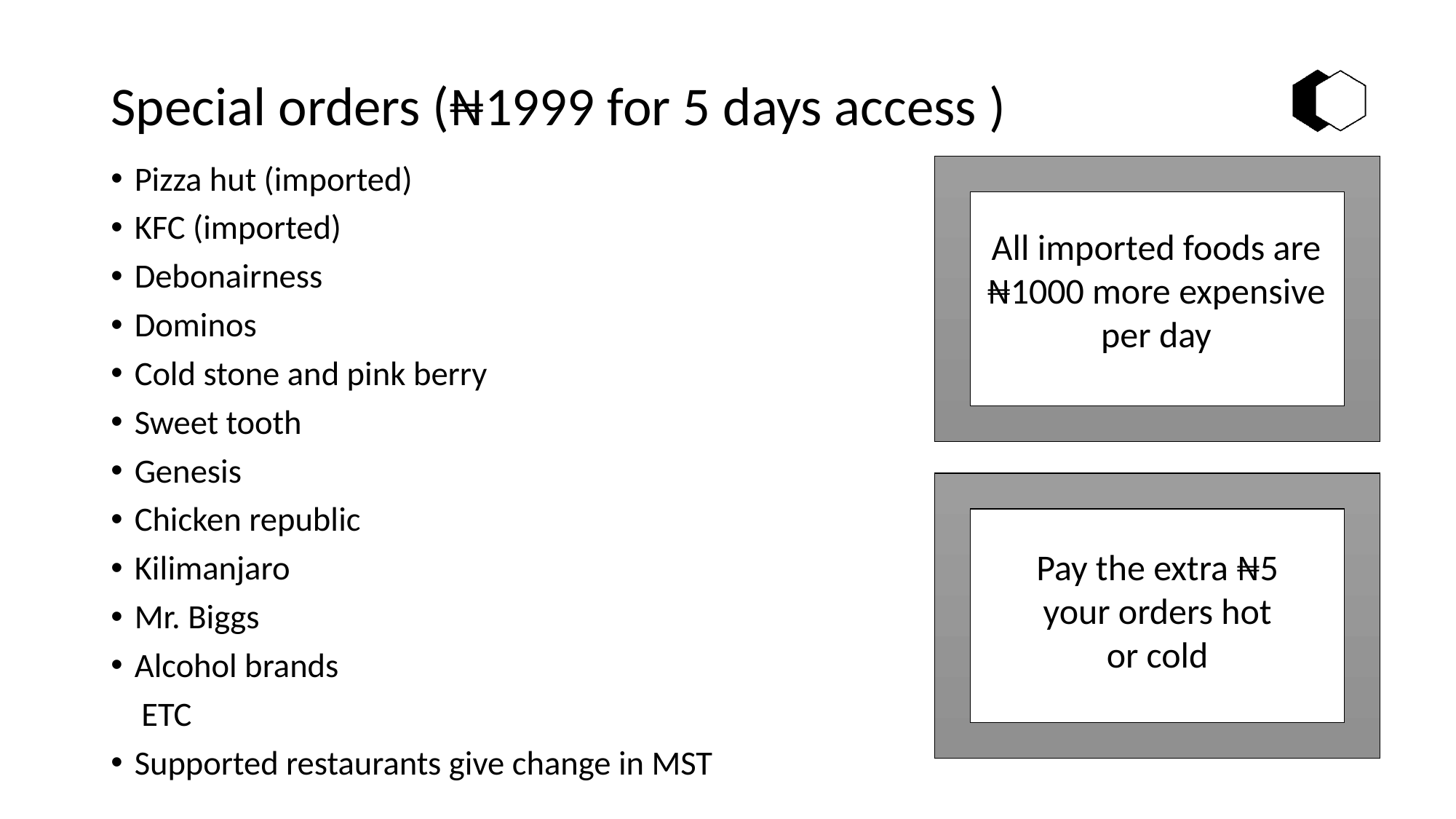

# Special orders (₦1999 for 5 days access )
Pizza hut (imported)
KFC (imported)
Debonairness
Dominos
Cold stone and pink berry
Sweet tooth
Genesis
Chicken republic
Kilimanjaro
Mr. Biggs
Alcohol brands
    ETC
Supported restaurants give change in MST

All imported foods are ₦1000 more expensive per day

Pay the extra ₦5 your orders hot or cold